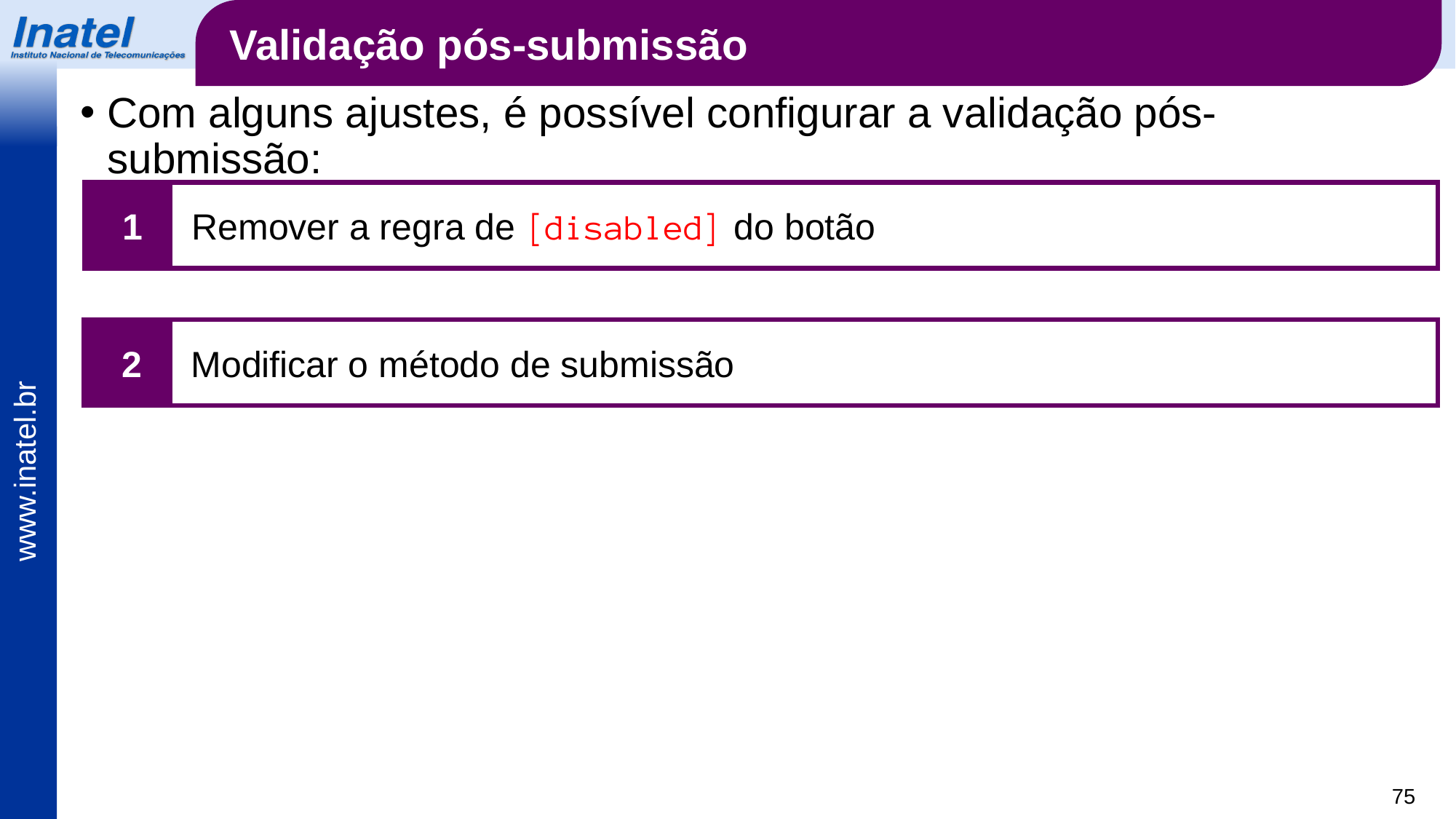

Validação pós-submissão
Com alguns ajustes, é possível configurar a validação pós-submissão:
1
Remover a regra de [disabled] do botão
2
Modificar o método de submissão